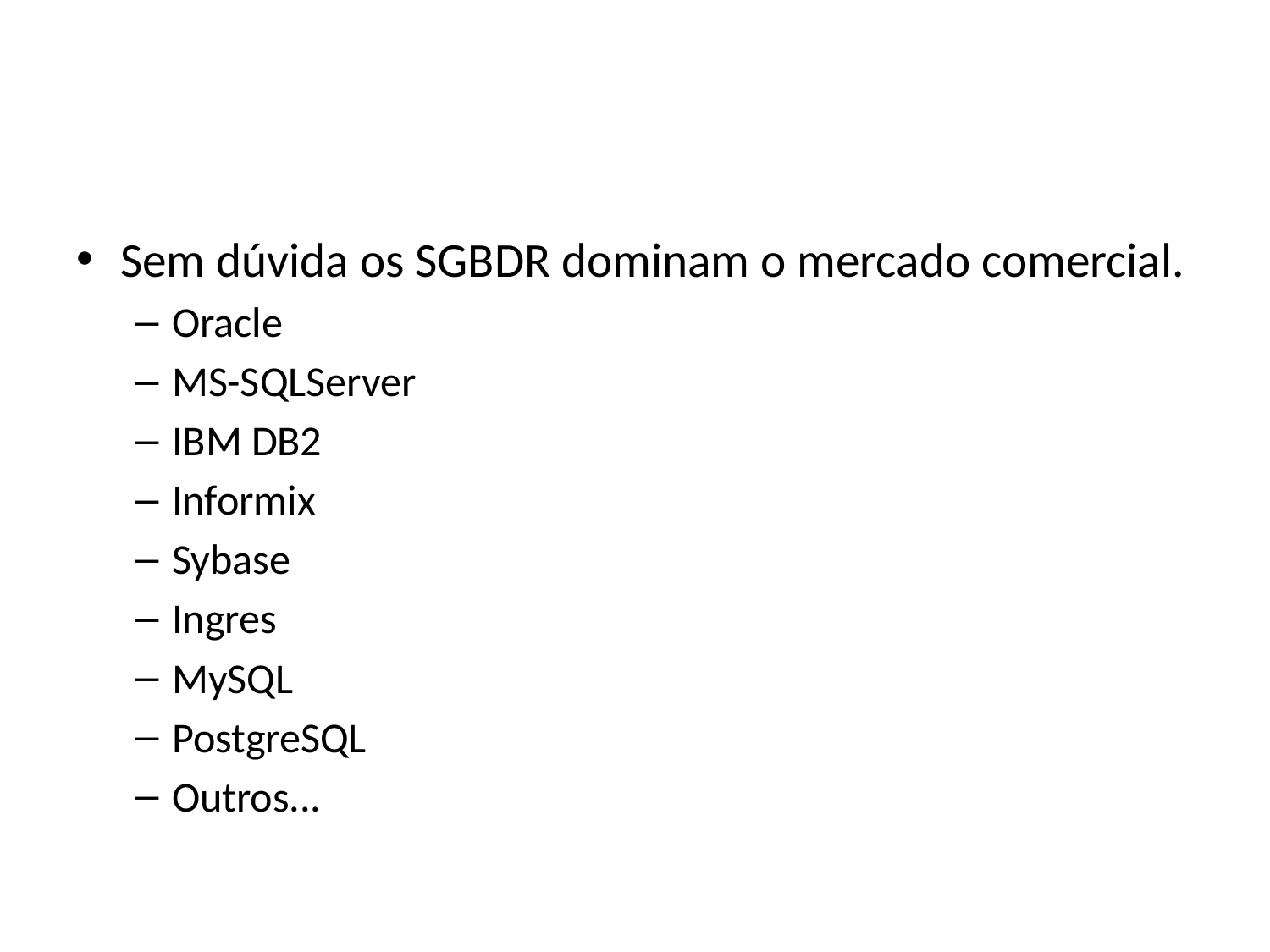

#
Sem dúvida os SGBDR dominam o mercado comercial.
Oracle
MS-SQLServer
IBM DB2
Informix
Sybase
Ingres
MySQL
PostgreSQL
Outros...